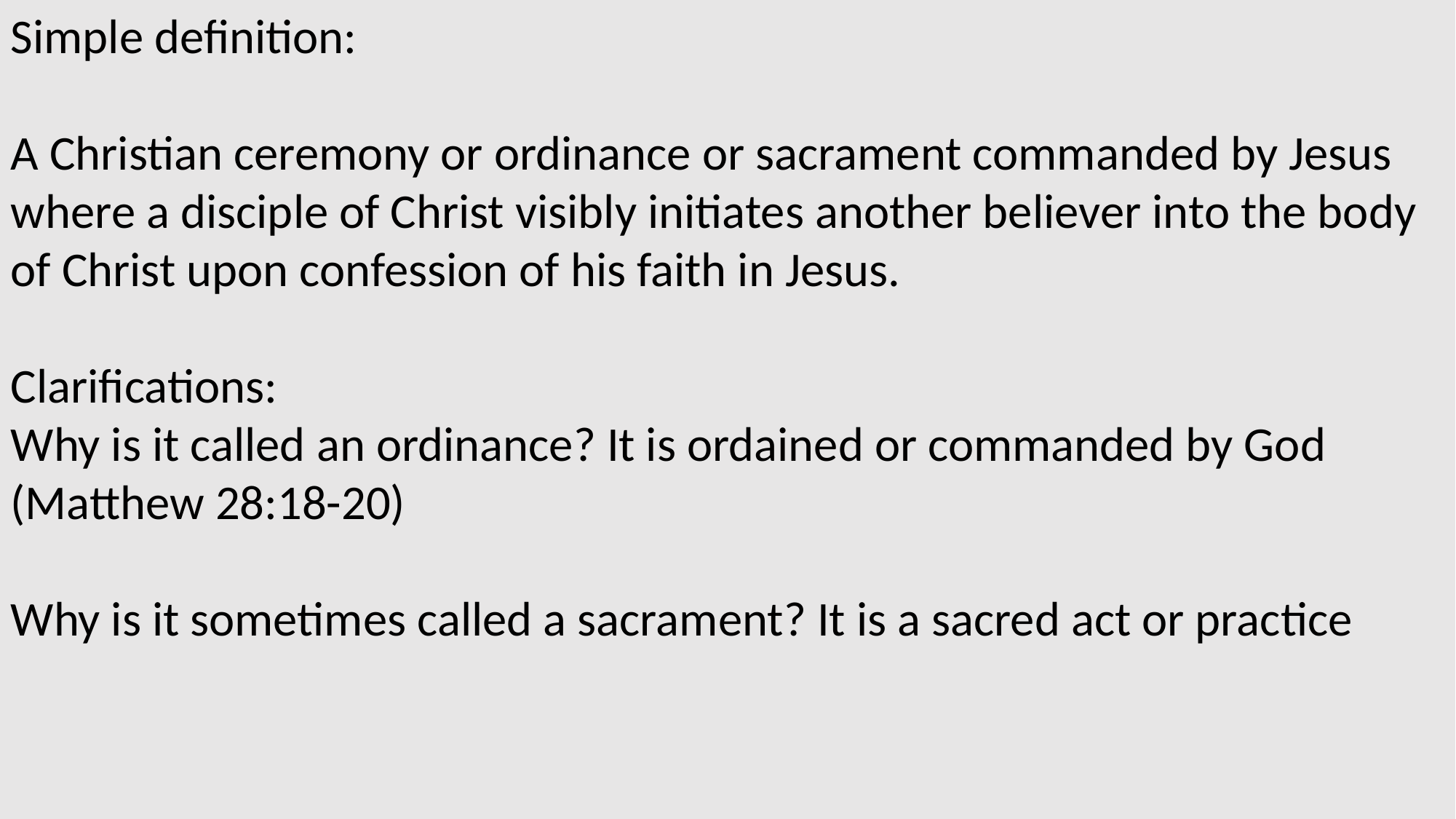

Simple definition:

A Christian ceremony or ordinance or sacrament commanded by Jesus where a disciple of Christ visibly initiates another believer into the body of Christ upon confession of his faith in Jesus.

Clarifications:
Why is it called an ordinance? It is ordained or commanded by God (Matthew 28:18-20)

Why is it sometimes called a sacrament? It is a sacred act or practice